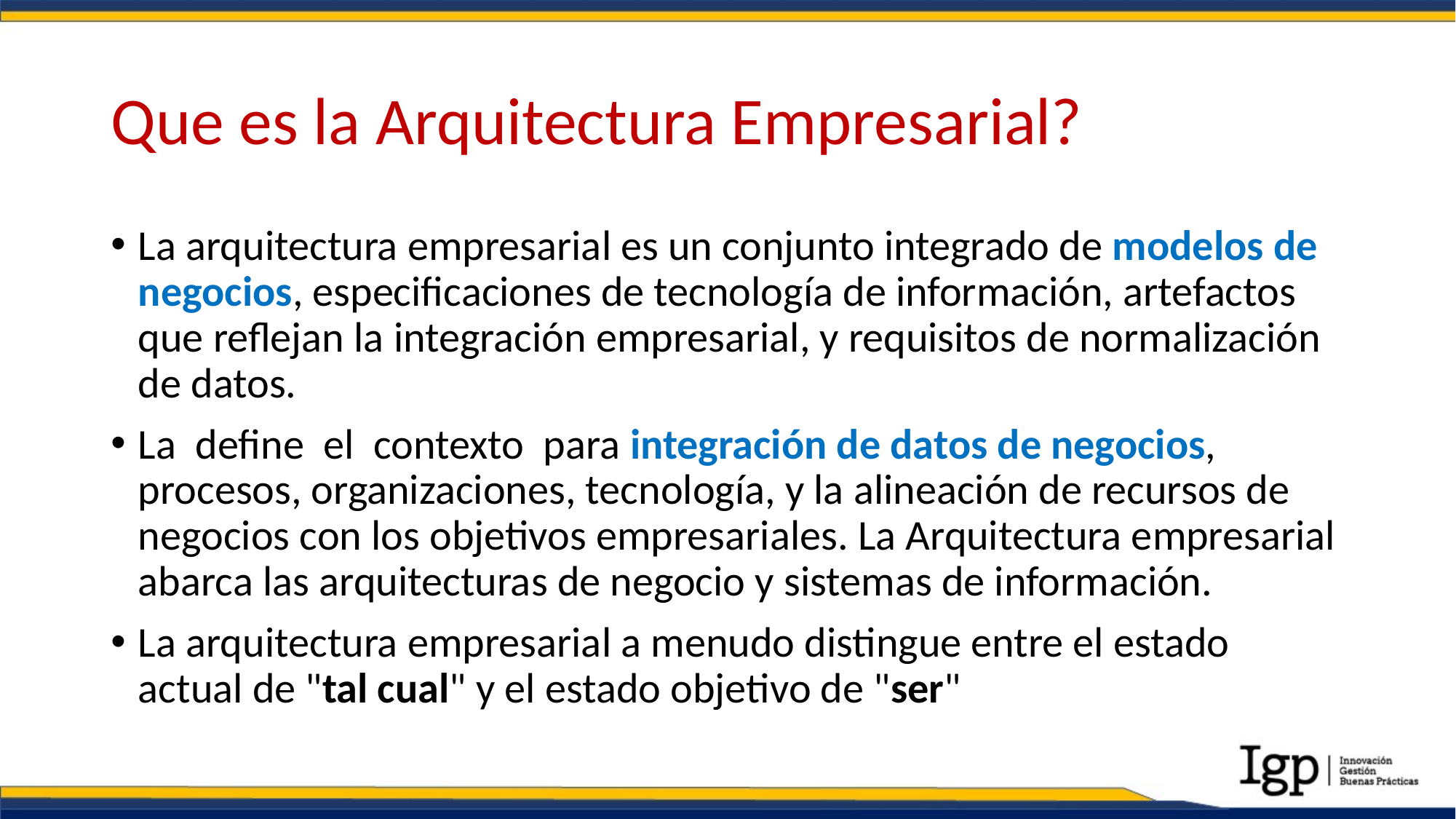

# Que es la Arquitectura Empresarial?
La arquitectura empresarial es un conjunto integrado de modelos de negocios, especificaciones de tecnología de información, artefactos que reflejan la integración empresarial, y requisitos de normalización de datos.
La  define  el  contexto  para integración de datos de negocios, procesos, organizaciones, tecnología, y la alineación de recursos de negocios con los objetivos empresariales. La Arquitectura empresarial abarca las arquitecturas de negocio y sistemas de información.
La arquitectura empresarial a menudo distingue entre el estado actual de "tal cual" y el estado objetivo de "ser"